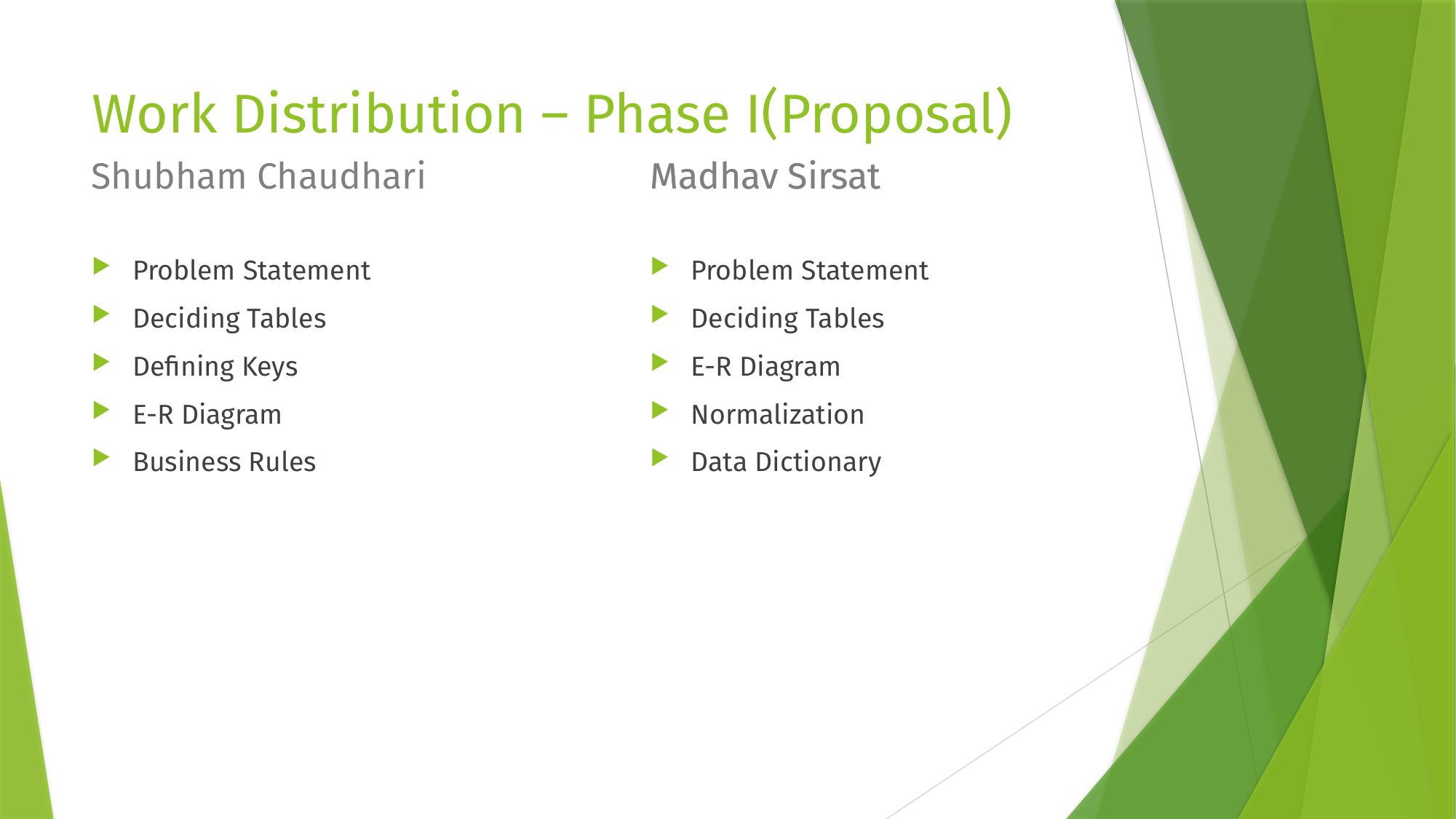

# Work Distribution – Phase I(Proposal)
Madhav Sirsat
Shubham Chaudhari
Madhav Sirsat
Problem Statement
Deciding Tables
Defining Keys
E-R Diagram
Business Rules

Problem Statement
Deciding Tables
E-R Diagram
Normalization
Data Dictionary